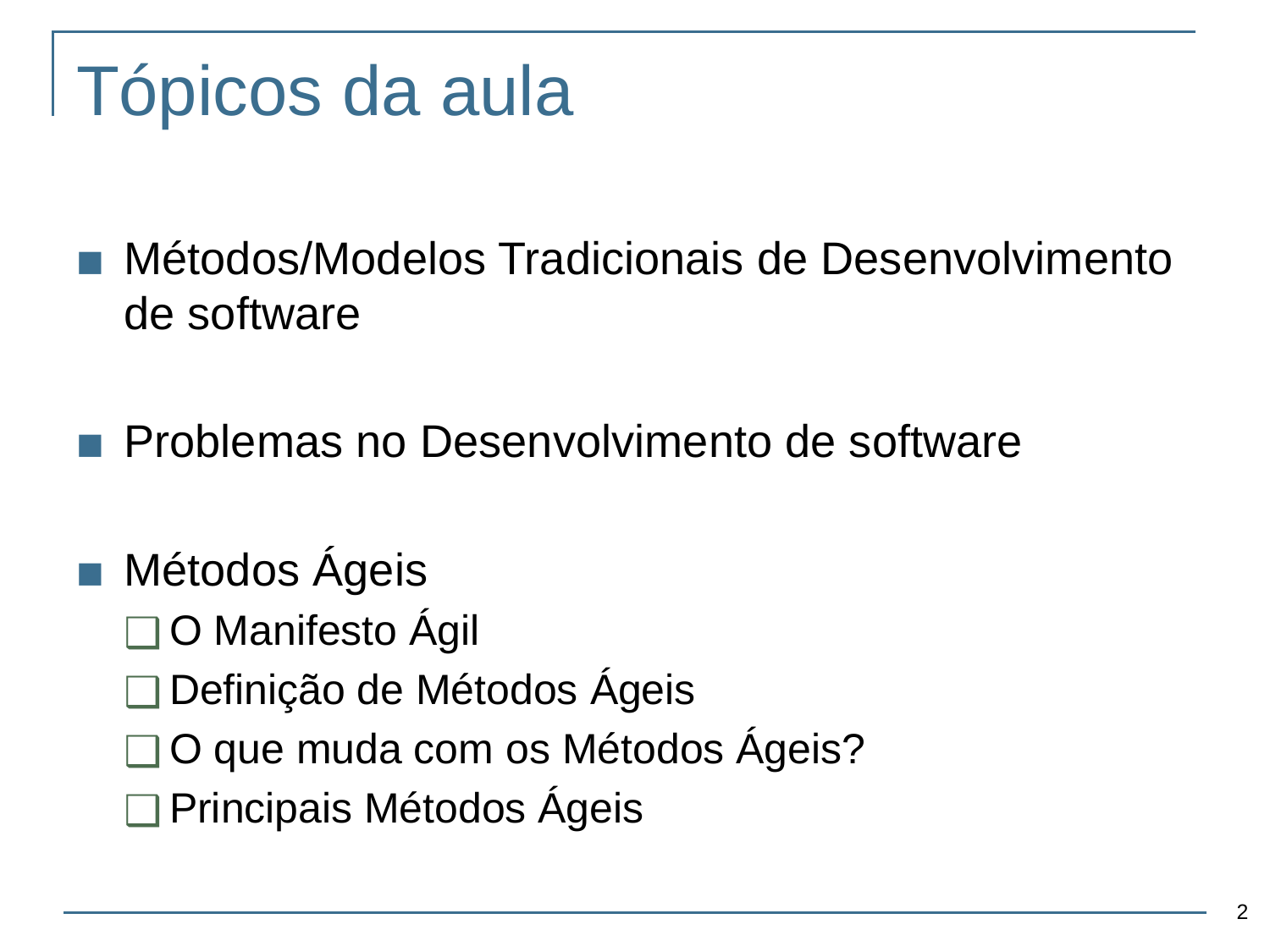

# Tópicos da aula
Métodos/Modelos Tradicionais de Desenvolvimento de software

Problemas no Desenvolvimento de software

Métodos Ágeis
O Manifesto Ágil
Definição de Métodos Ágeis
O que muda com os Métodos Ágeis?
Principais Métodos Ágeis

2